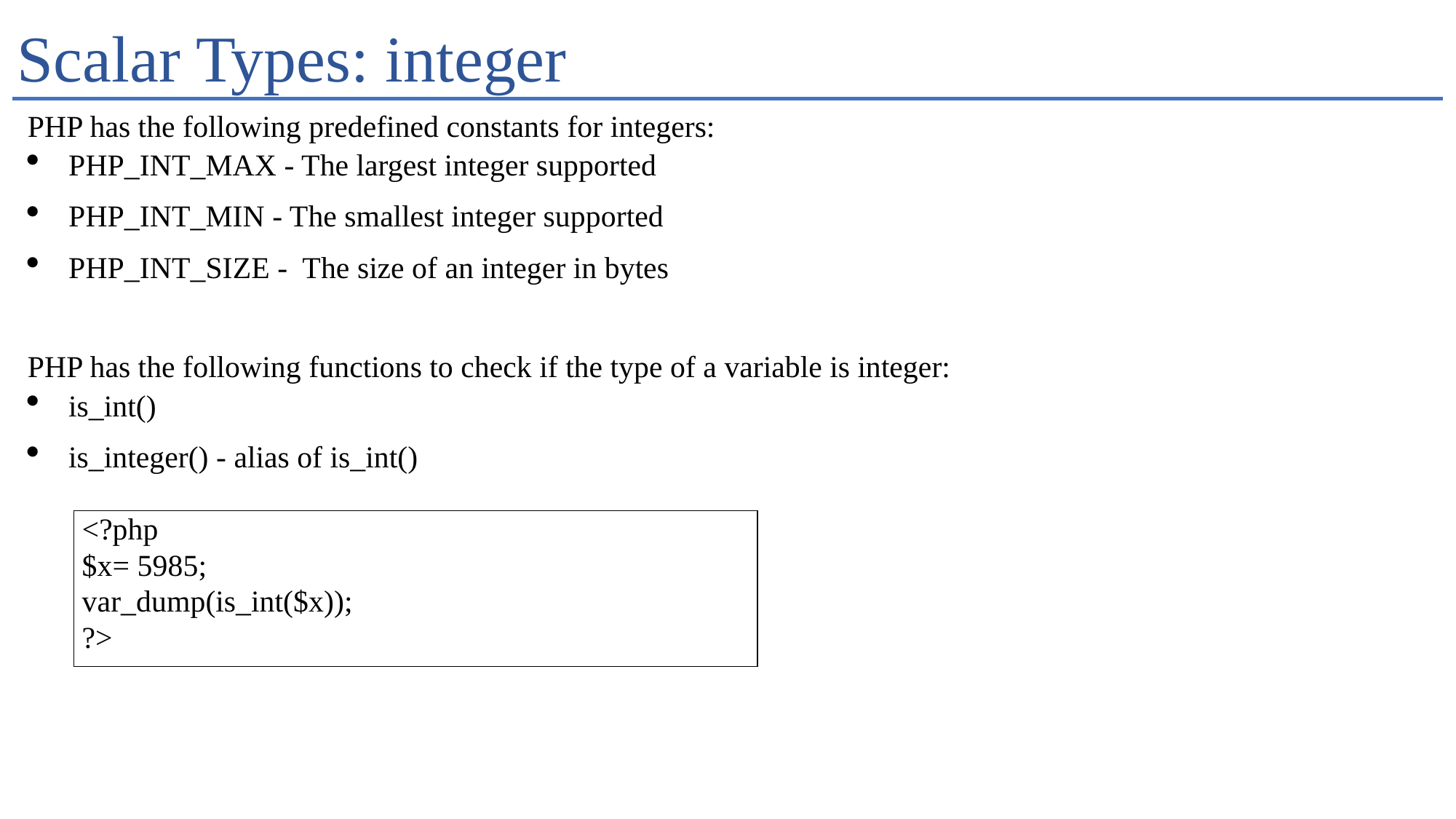

# Scalar Types: integer
PHP has the following predefined constants for integers:
PHP_INT_MAX - The largest integer supported
PHP_INT_MIN - The smallest integer supported
PHP_INT_SIZE -  The size of an integer in bytes

PHP has the following functions to check if the type of a variable is integer:
is_int()
is_integer() - alias of is_int()

| <?php $x= 5985; var\_dump(is\_int($x)); ?> |
| --- |